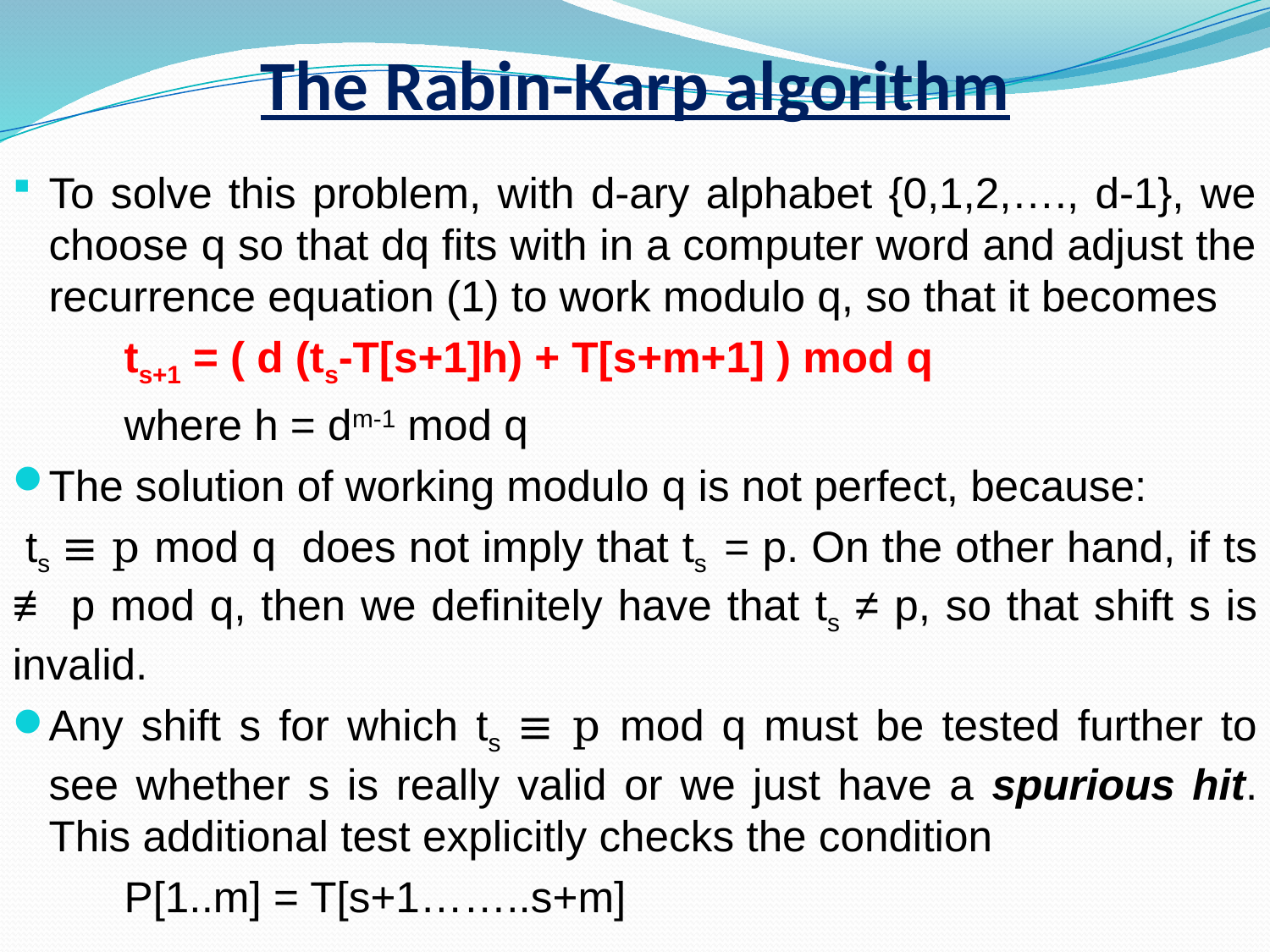

# The Rabin-Karp algorithm
To solve this problem, with d-ary alphabet {0,1,2,…., d-1}, we choose q so that dq fits with in a computer word and adjust the recurrence equation (1) to work modulo q, so that it becomes
	ts+1 = ( d (ts-T[s+1]h) + T[s+m+1] ) mod q
	where h = dm-1 mod q
The solution of working modulo q is not perfect, because:
 ts ≡ p mod q  does not imply that ts  = p. On the other hand, if ts ≢ p mod q, then we definitely have that ts ≠ p, so that shift s is invalid.
Any shift s for which ts ≡ p mod q must be tested further to see whether s is really valid or we just have a spurious hit. This additional test explicitly checks the condition
	P[1..m] = T[s+1……..s+m]